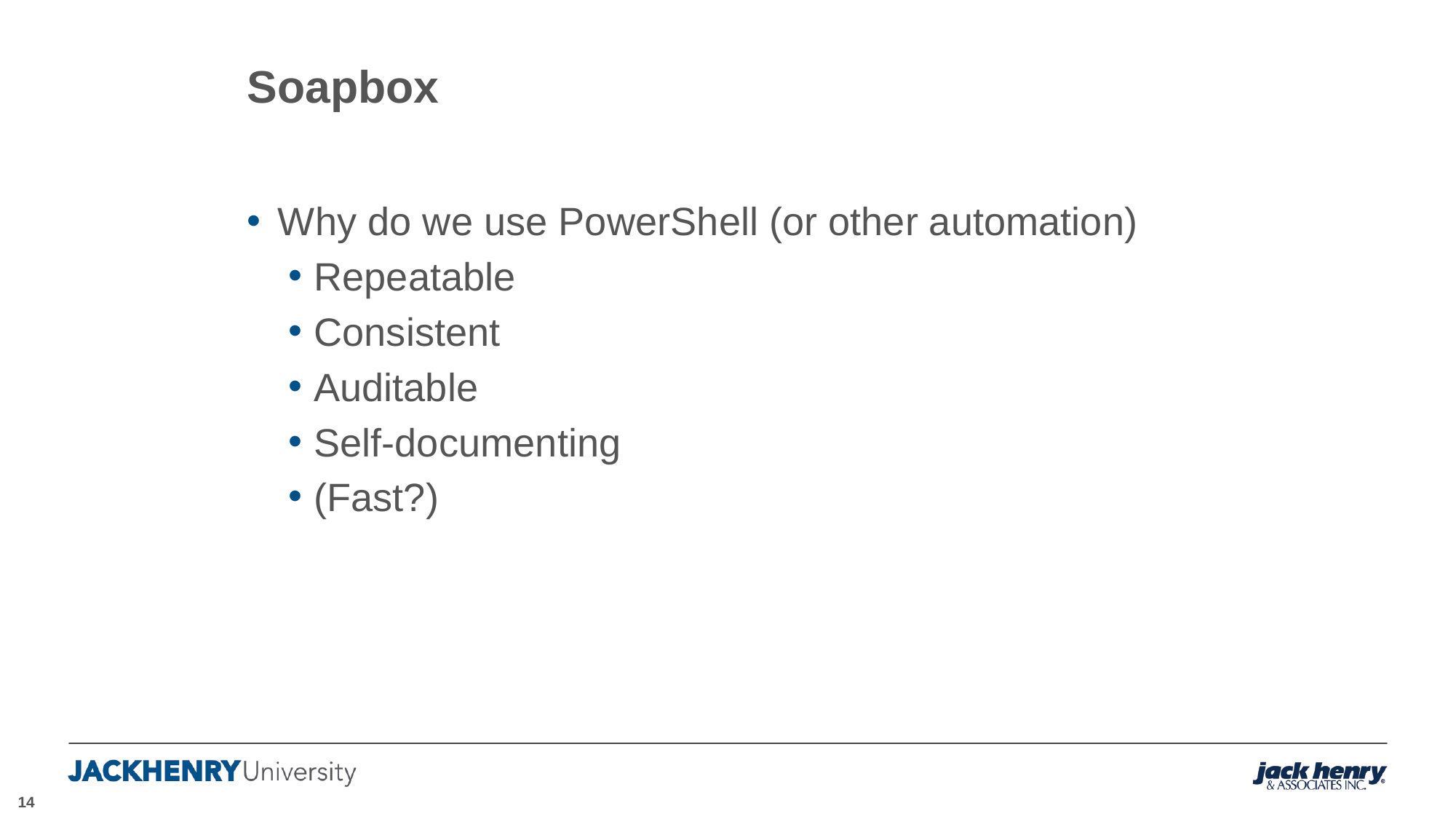

# Soapbox
Why do we use PowerShell (or other automation)
Repeatable
Consistent
Auditable
Self-documenting
(Fast?)